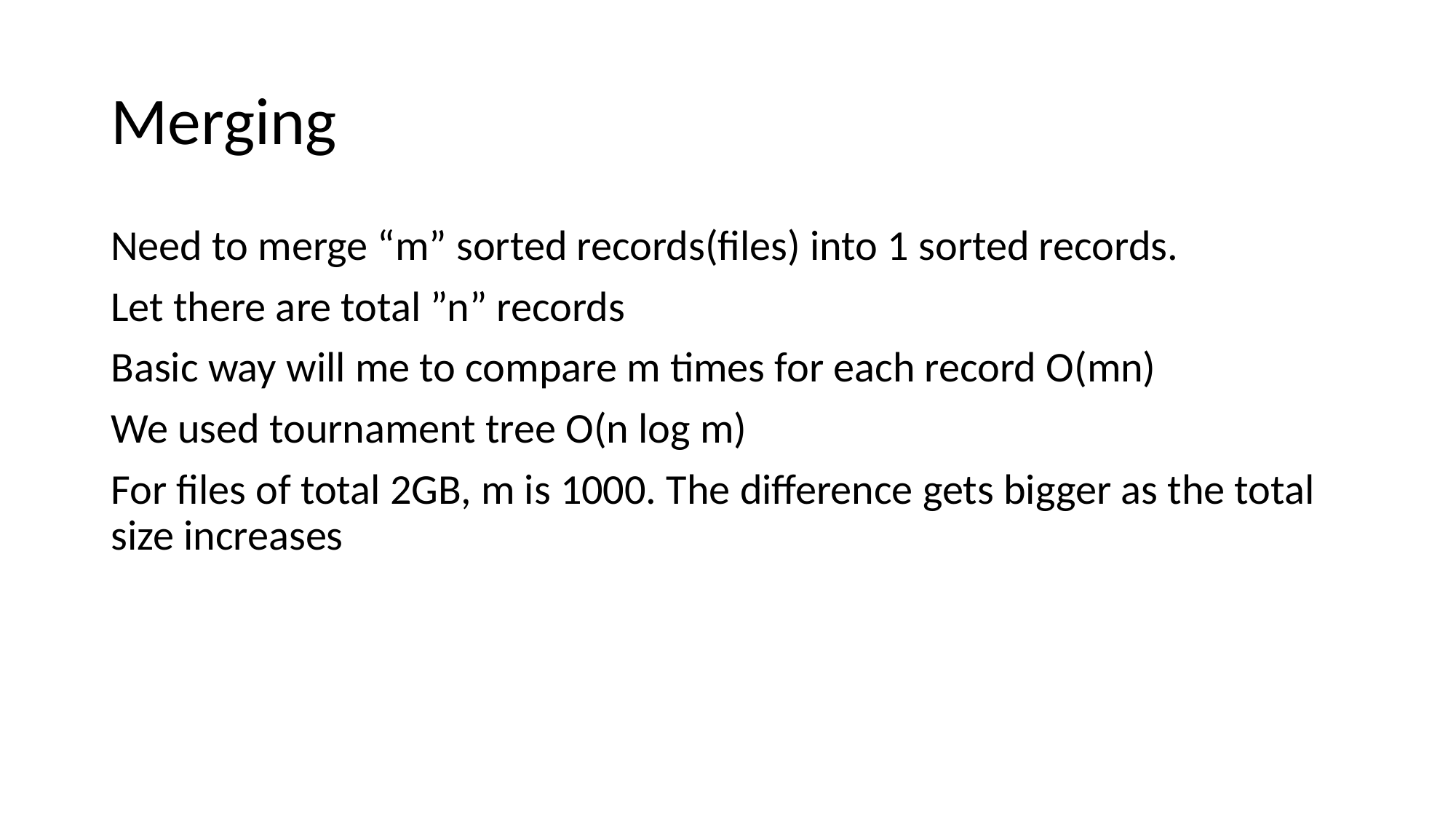

# Merging
Need to merge “m” sorted records(files) into 1 sorted records.
Let there are total ”n” records
Basic way will me to compare m times for each record O(mn)
We used tournament tree O(n log m)
For files of total 2GB, m is 1000. The difference gets bigger as the total size increases